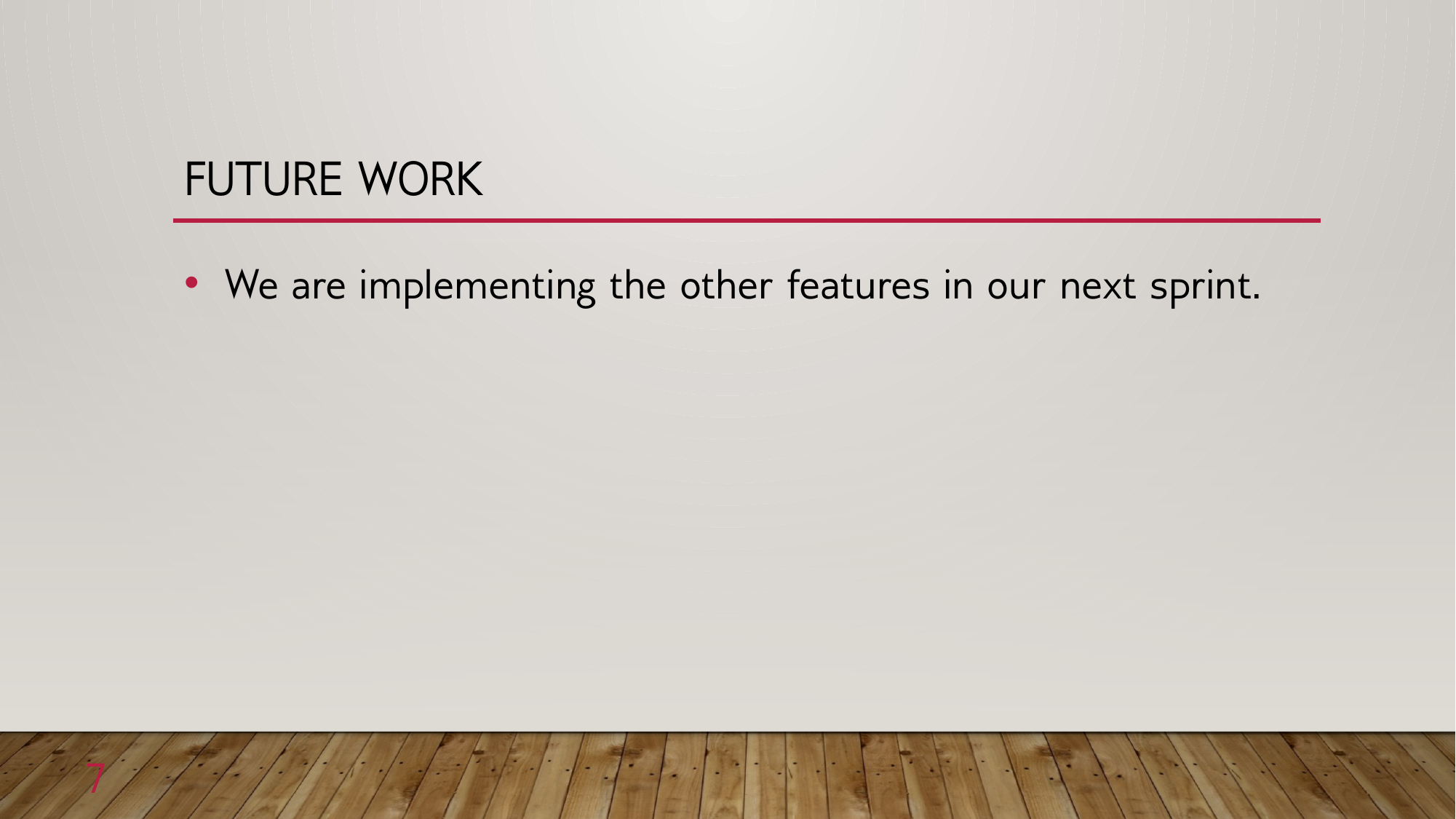

# Future work
 We are implementing the other features in our next sprint.
7